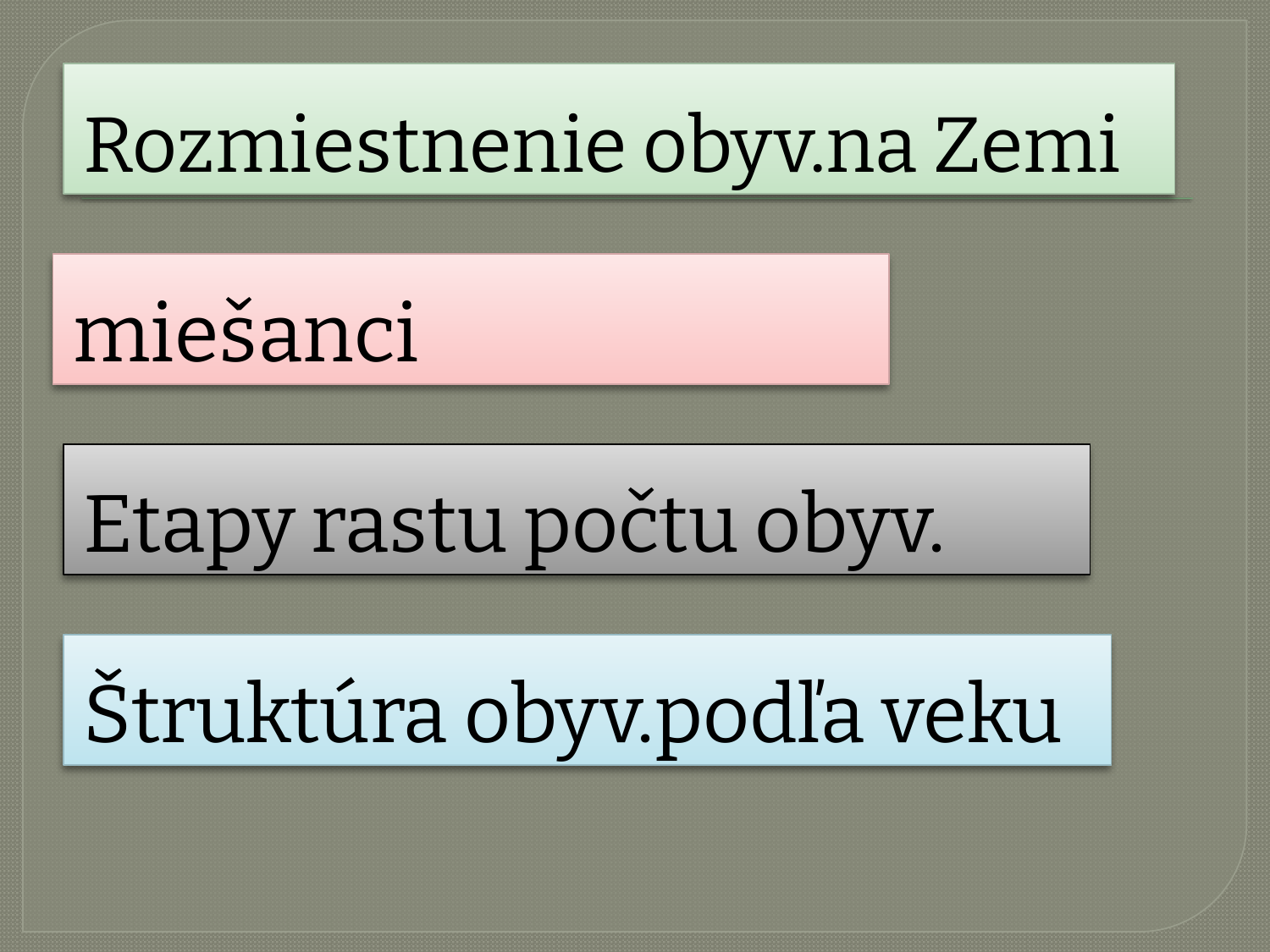

#
Rozmiestnenie obyv.na Zemi

miešanci
Etapy rastu počtu obyv.
Štruktúra obyv.podľa veku